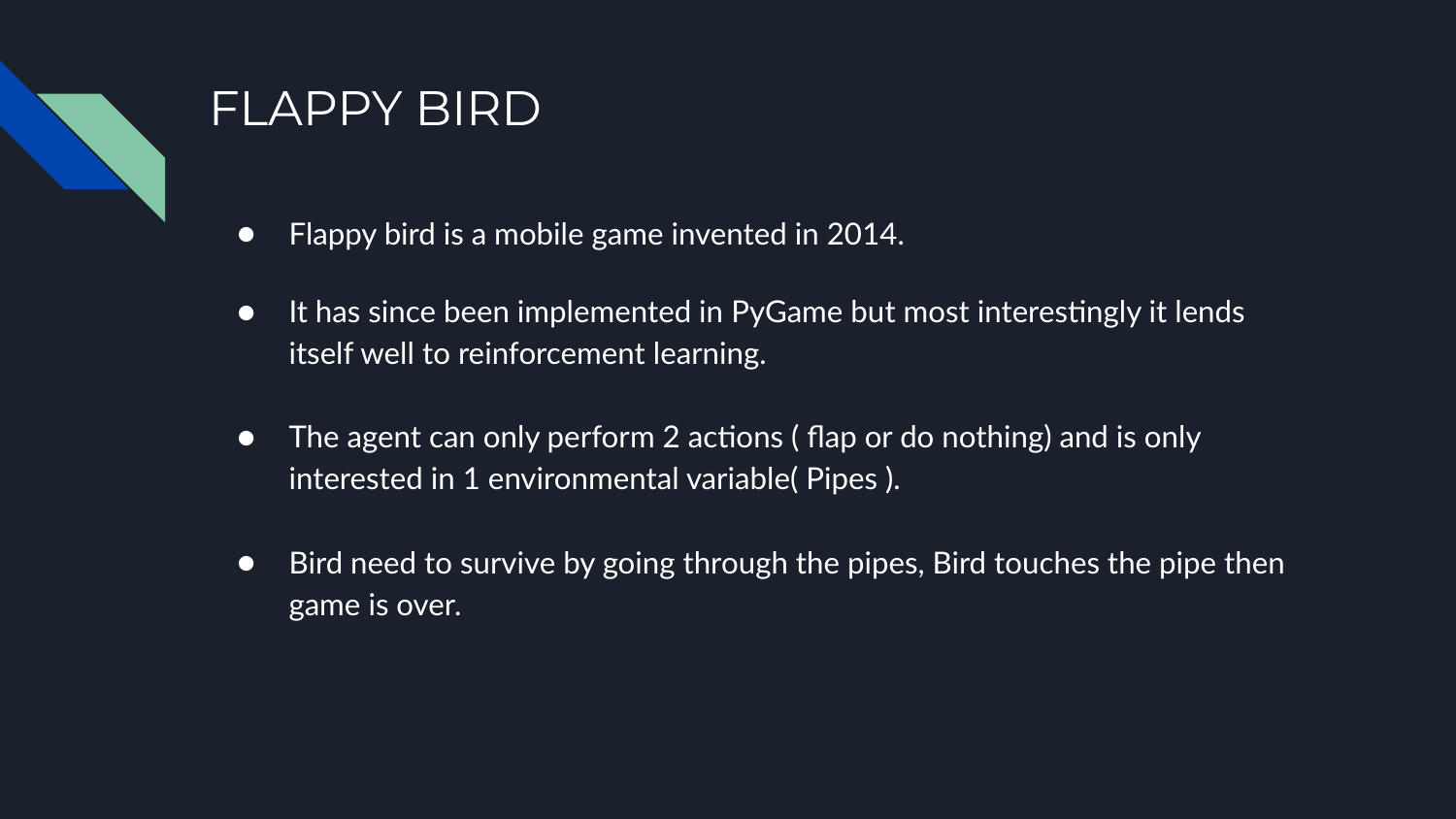

# FLAPPY BIRD
Flappy bird is a mobile game invented in 2014.
It has since been implemented in PyGame but most interestingly it lends itself well to reinforcement learning.
The agent can only perform 2 actions ( flap or do nothing) and is only interested in 1 environmental variable( Pipes ).
Bird need to survive by going through the pipes, Bird touches the pipe then game is over.